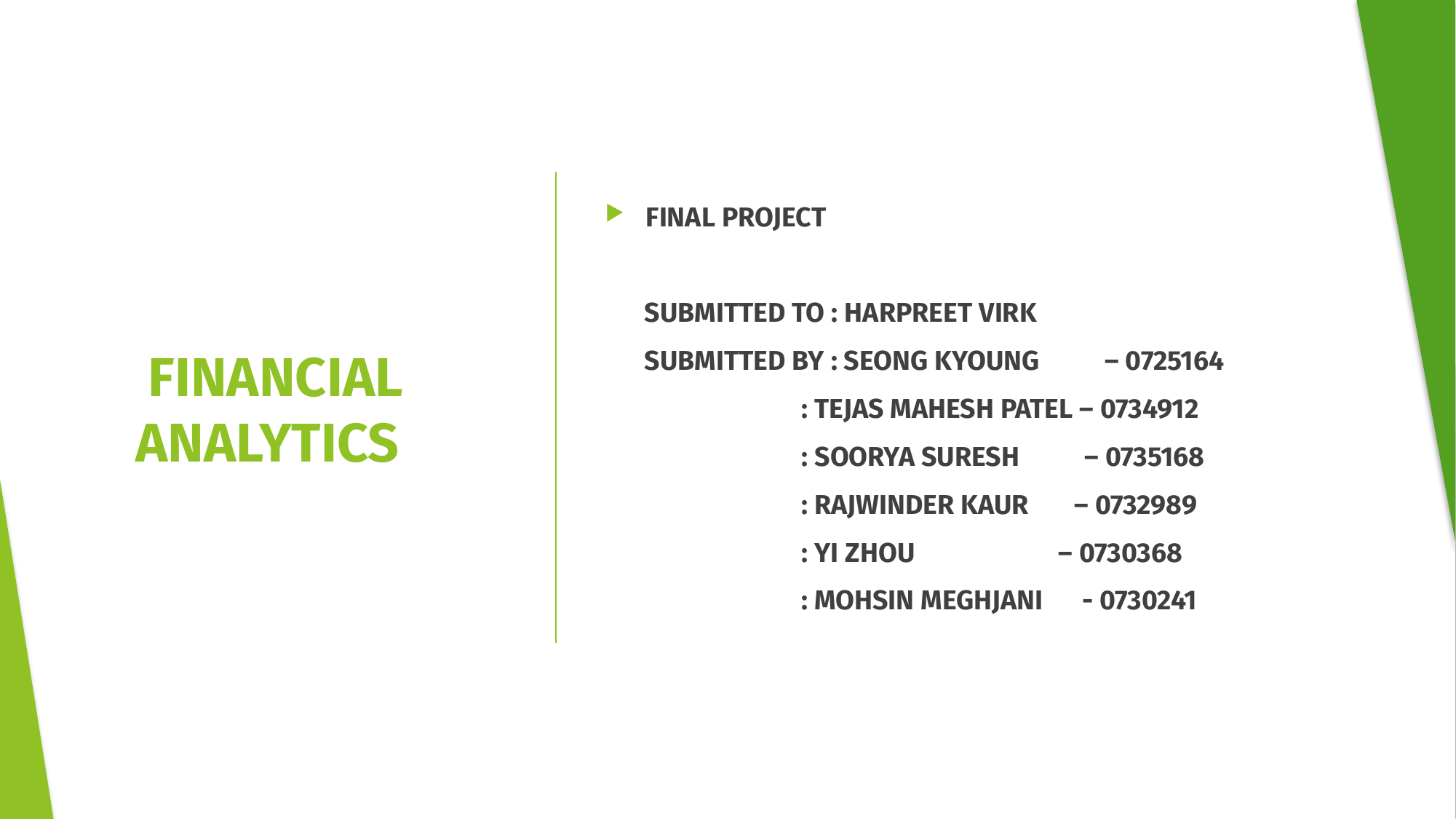

FINAL PROJECT

      SUBMITTED TO : HARPREET VIRK
      SUBMITTED BY : SEONG KYOUNG          – 0725164
                              : TEJAS MAHESH PATEL – 0734912
                              : SOORYA SURESH          – 0735168
                              : RAJWINDER KAUR       – 0732989
                              : YI ZHOU                      – 0730368
                              : MOHSIN MEGHJANI      - 0730241
# FINANCIAL ANALYTICS